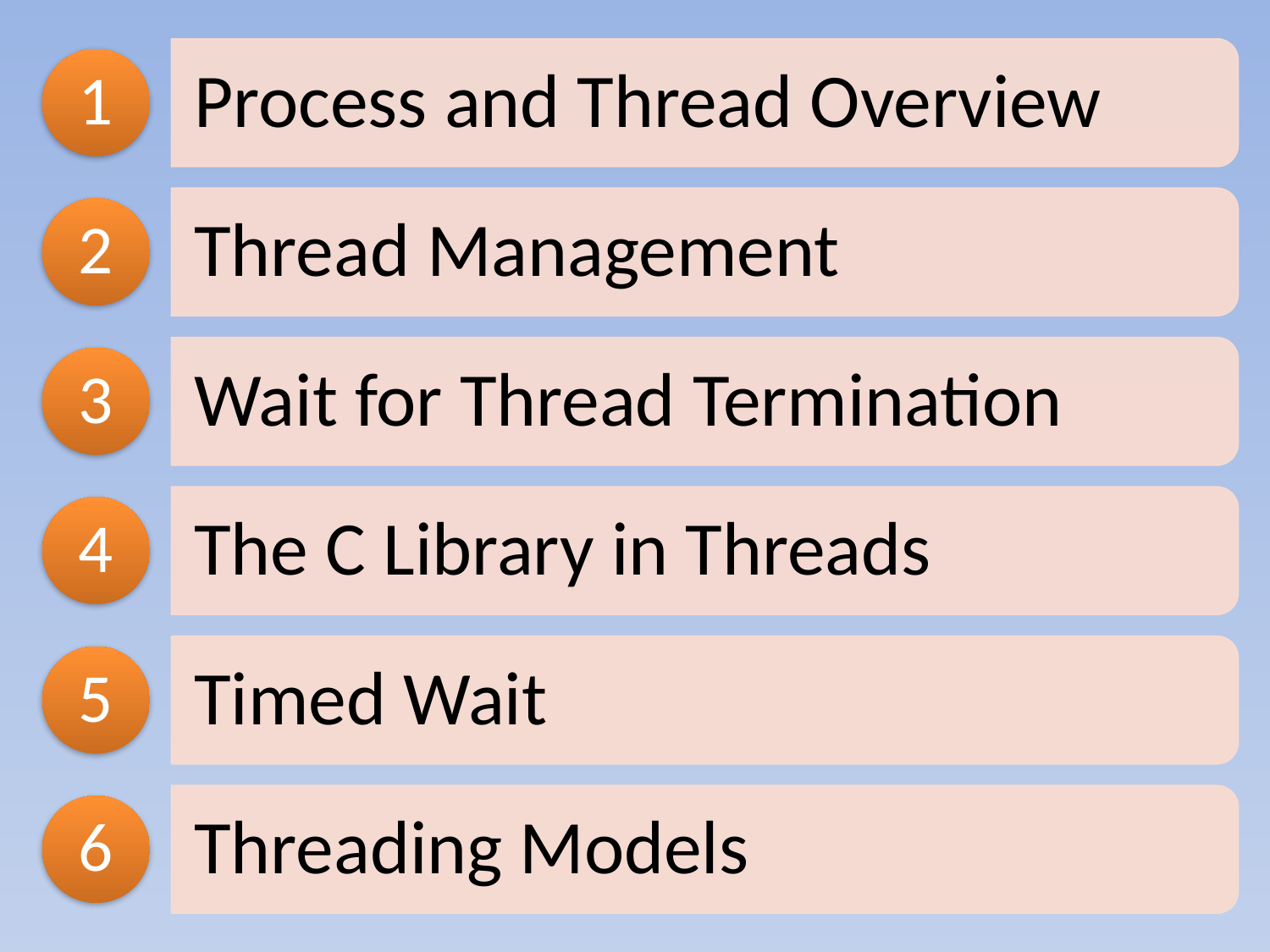

Process and Thread Overview
1
Thread Management
2
Wait for Thread Termination
3
The C Library in Threads
4
Timed Wait
5
Threading Models
6